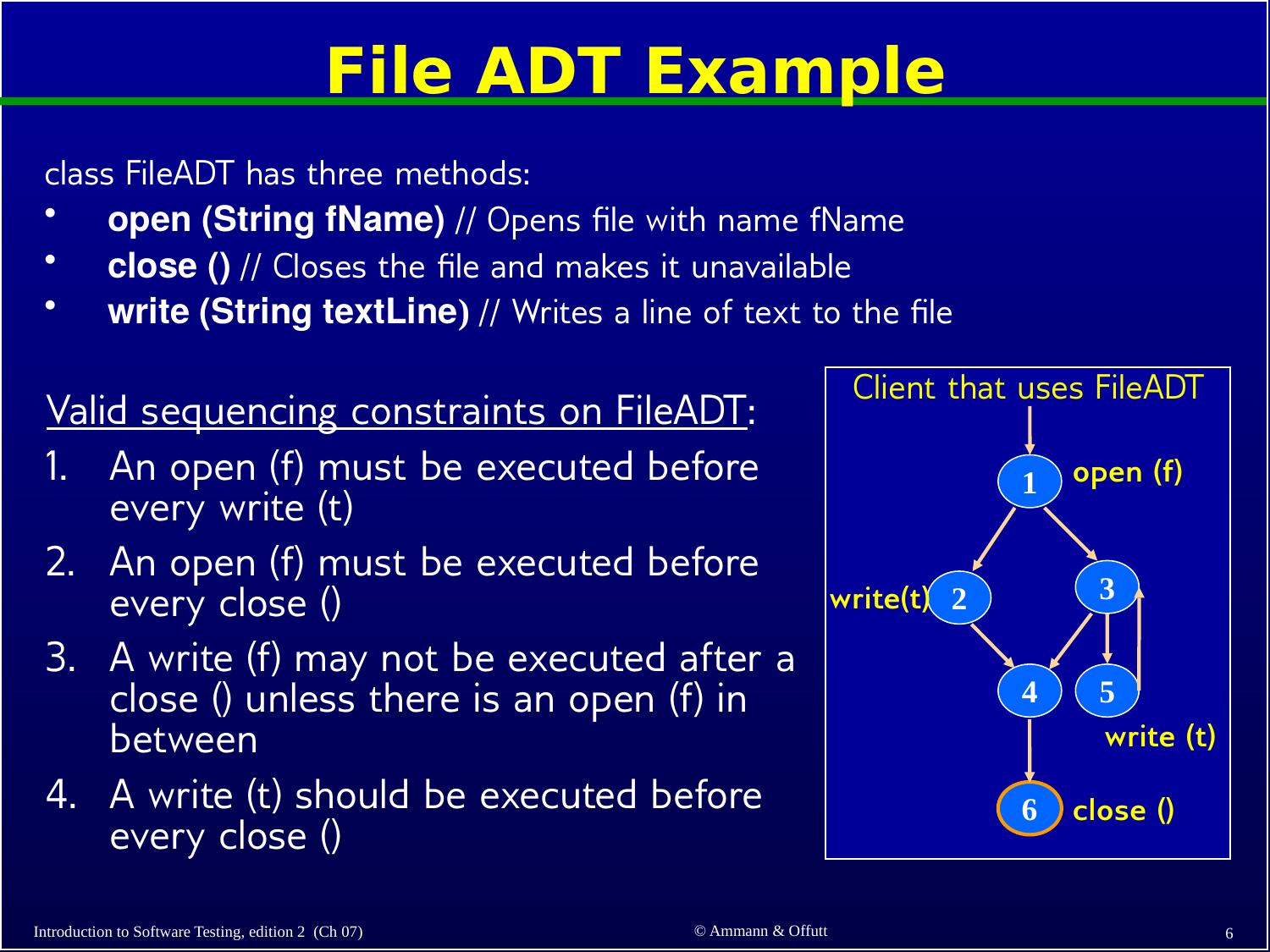

# File ADT Example
class FileADT has three methods:
open (String fName) // Opens file with name fName
close () // Closes the file and makes it unavailable
write (String textLine) // Writes a line of text to the file
Client that uses FileADT

open (f)

1

3
write(t)

2

4

5
write (t)

6
close ()
Valid sequencing constraints on FileADT:
An open (f) must be executed before every write (t)
An open (f) must be executed before every close ()
A write (f) may not be executed after a close () unless there is an open (f) in between
A write (t) should be executed before every close ()
© Ammann & Offutt
Introduction to Software Testing, edition 2  (Ch 07)
6